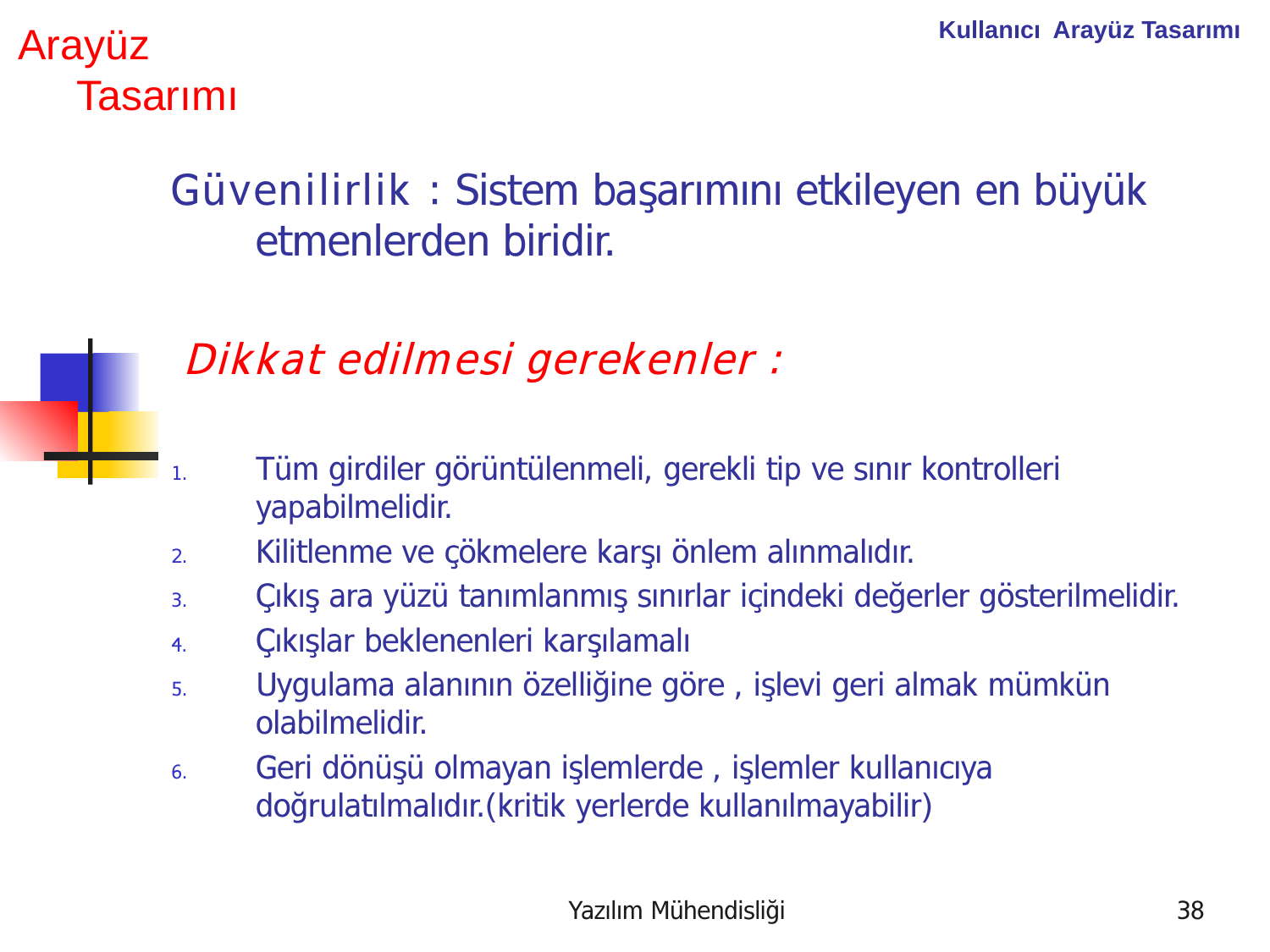

Kullanıcı Arayüz Tasarımı
Arayüz
     Tasarımı
Güvenilirlik : Sistem başarımını etkileyen en büyük etmenlerden biridir.

 Dikkat edilmesi gerekenler :

Tüm girdiler görüntülenmeli, gerekli tip ve sınır kontrolleri yapabilmelidir.
Kilitlenme ve çökmelere karşı önlem alınmalıdır.
Çıkış ara yüzü tanımlanmış sınırlar içindeki değerler gösterilmelidir.
Çıkışlar beklenenleri karşılamalı
Uygulama alanının özelliğine göre , işlevi geri almak mümkün olabilmelidir.
Geri dönüşü olmayan işlemlerde , işlemler kullanıcıya doğrulatılmalıdır.(kritik yerlerde kullanılmayabilir)

Yazılım Mühendisliği
38